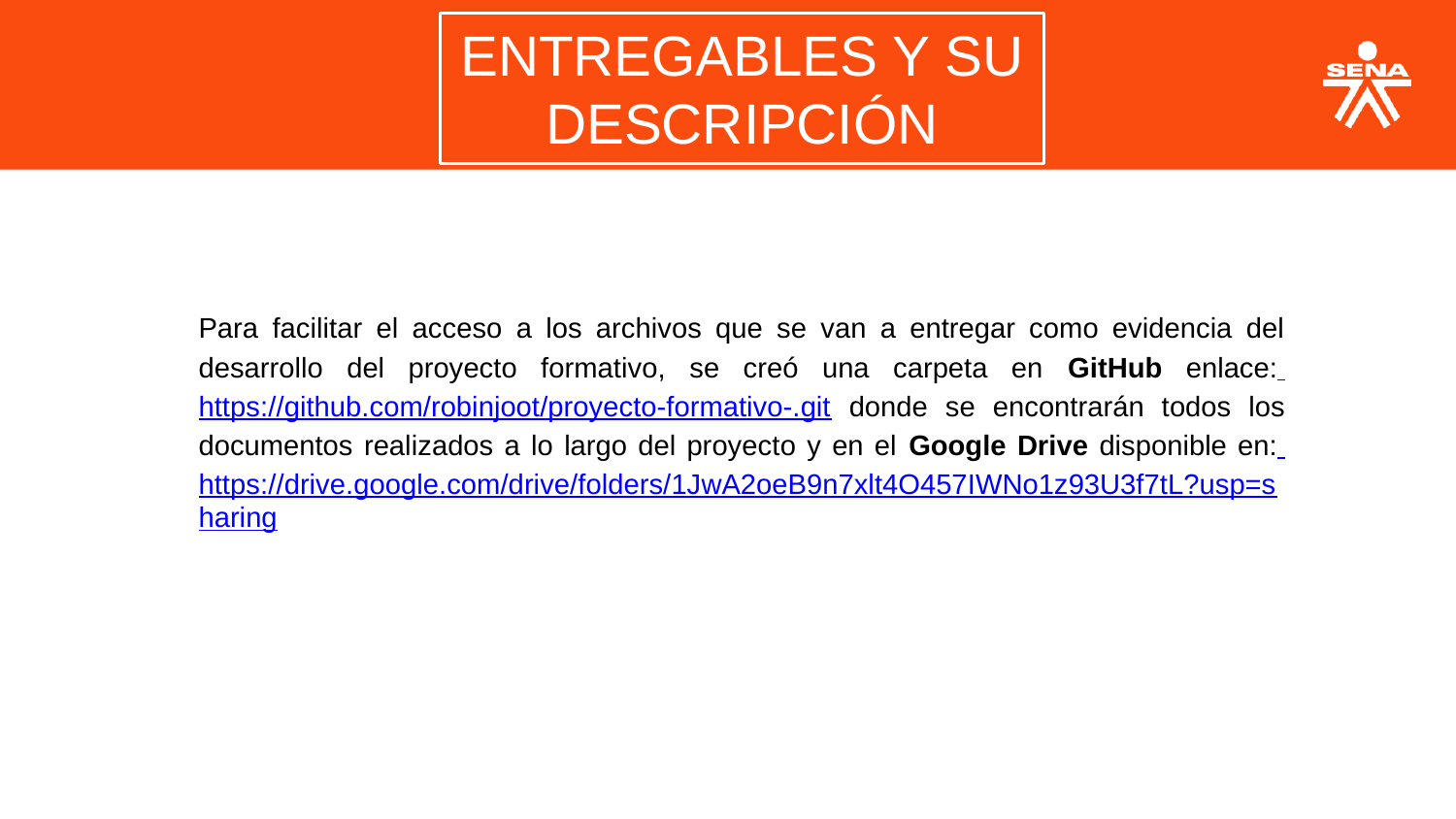

ENTREGABLES Y SU DESCRIPCIÓN
Para facilitar el acceso a los archivos que se van a entregar como evidencia del desarrollo del proyecto formativo, se creó una carpeta en GitHub enlace: https://github.com/robinjoot/proyecto-formativo-.git donde se encontrarán todos los documentos realizados a lo largo del proyecto y en el Google Drive disponible en: https://drive.google.com/drive/folders/1JwA2oeB9n7xlt4O457IWNo1z93U3f7tL?usp=sharing